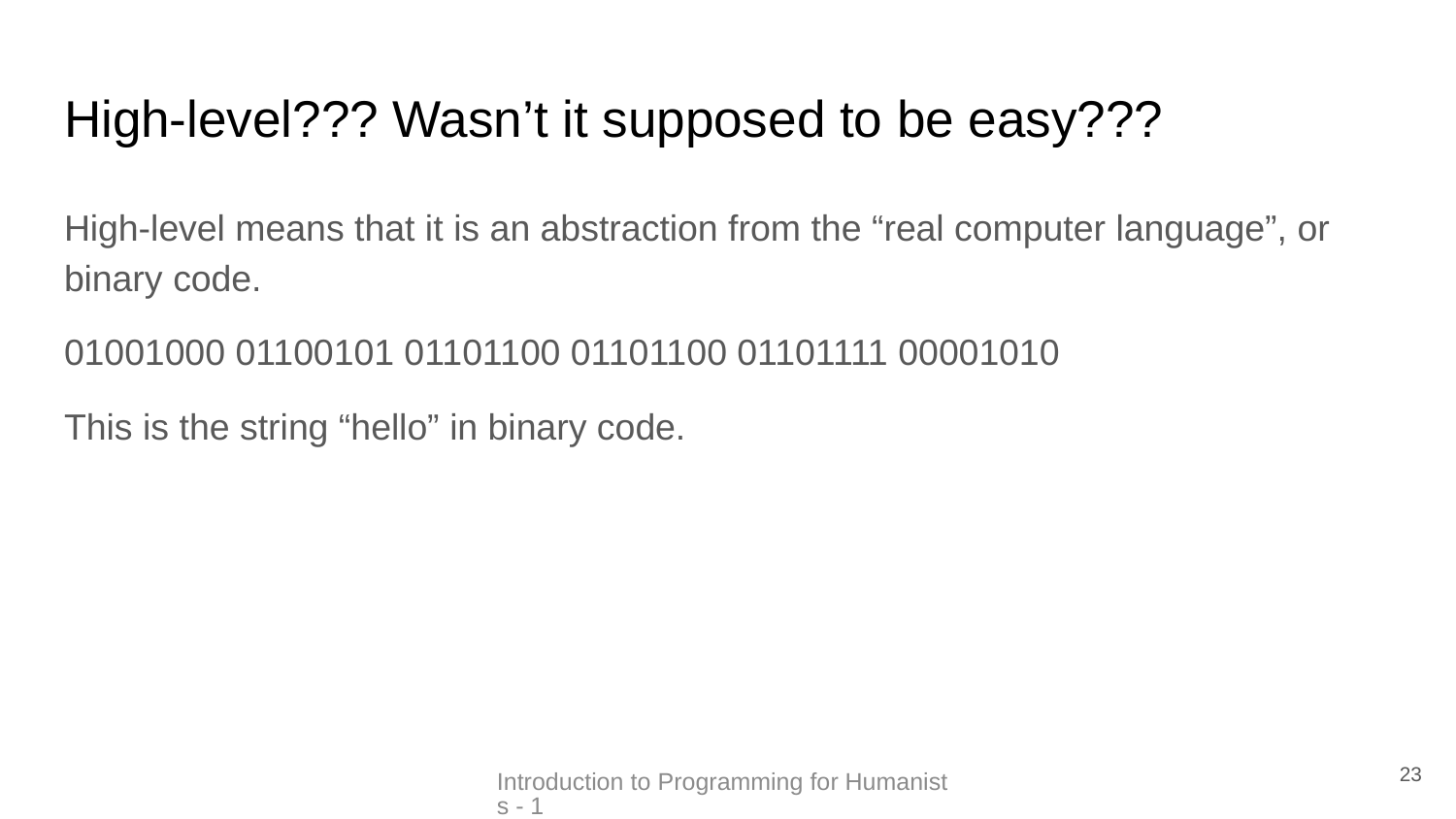

# High-level??? Wasn’t it supposed to be easy???
High-level means that it is an abstraction from the “real computer language”, or binary code.
01001000 01100101 01101100 01101100 01101111 00001010
This is the string “hello” in binary code.

23
Introduction to Programming for Humanists - 1